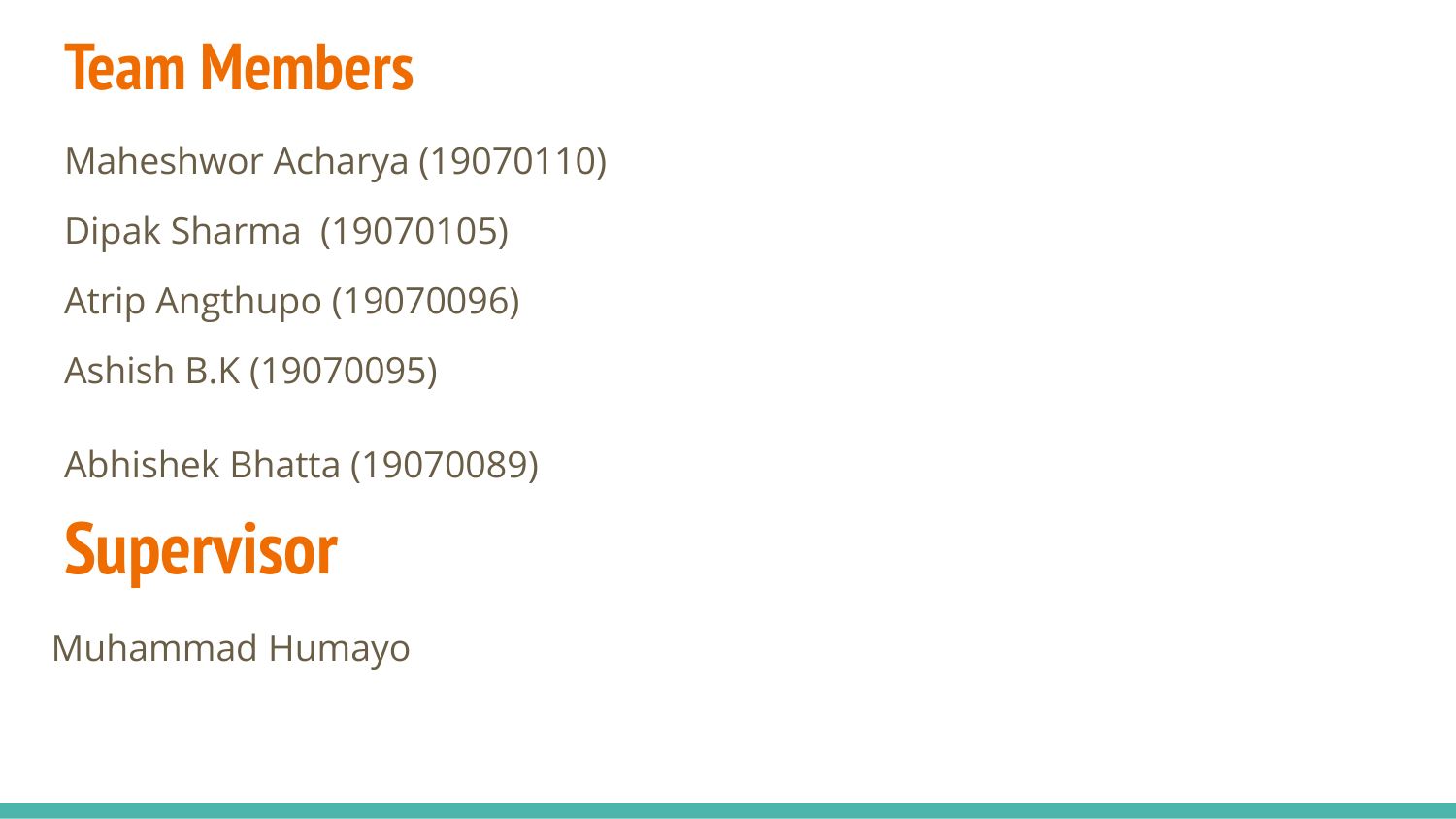

# Team Members
Maheshwor Acharya (19070110)
Dipak Sharma  (19070105)
Atrip Angthupo (19070096)
Ashish B.K (19070095)
Abhishek Bhatta (19070089)
Supervisor
Muhammad Humayo